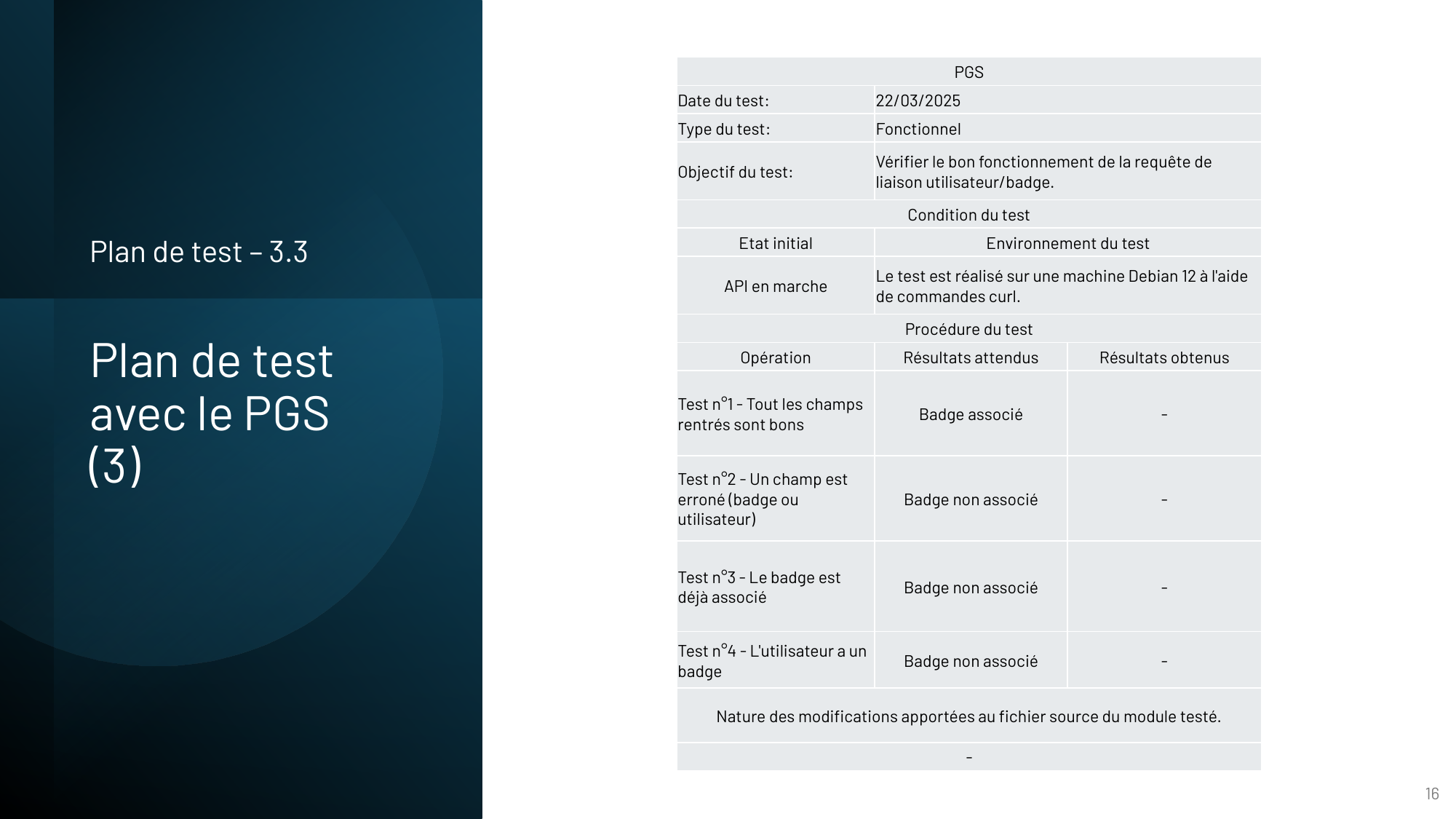

| PGS |  |  |
| --- | --- | --- |
| Date du test: | 22/03/2025 |  |
| Type du test: | Fonctionnel |  |
| Objectif du test: | Vérifier le bon fonctionnement de la requête de liaison utilisateur/badge. |  |
| Condition du test |  |  |
| Etat initial | Environnement du test |  |
| API en marche | Le test est réalisé sur une machine Debian 12 à l'aide de commandes curl. |  |
| Procédure du test |  |  |
| Opération | Résultats attendus | Résultats obtenus |
| Test n°1 - Tout les champs rentrés sont bons | Badge associé | - |
| Test n°2 - Un champ est erroné (badge ou utilisateur) | Badge non associé | - |
| Test n°3 - Le badge est déjà associé | Badge non associé | - |
| Test n°4 - L'utilisateur a un badge | Badge non associé | - |
| Nature des modifications apportées au fichier source du module testé. |  |  |
| - |  |  |
Plan de test – 3.3

# Plan de test avec le PGS (3)
16